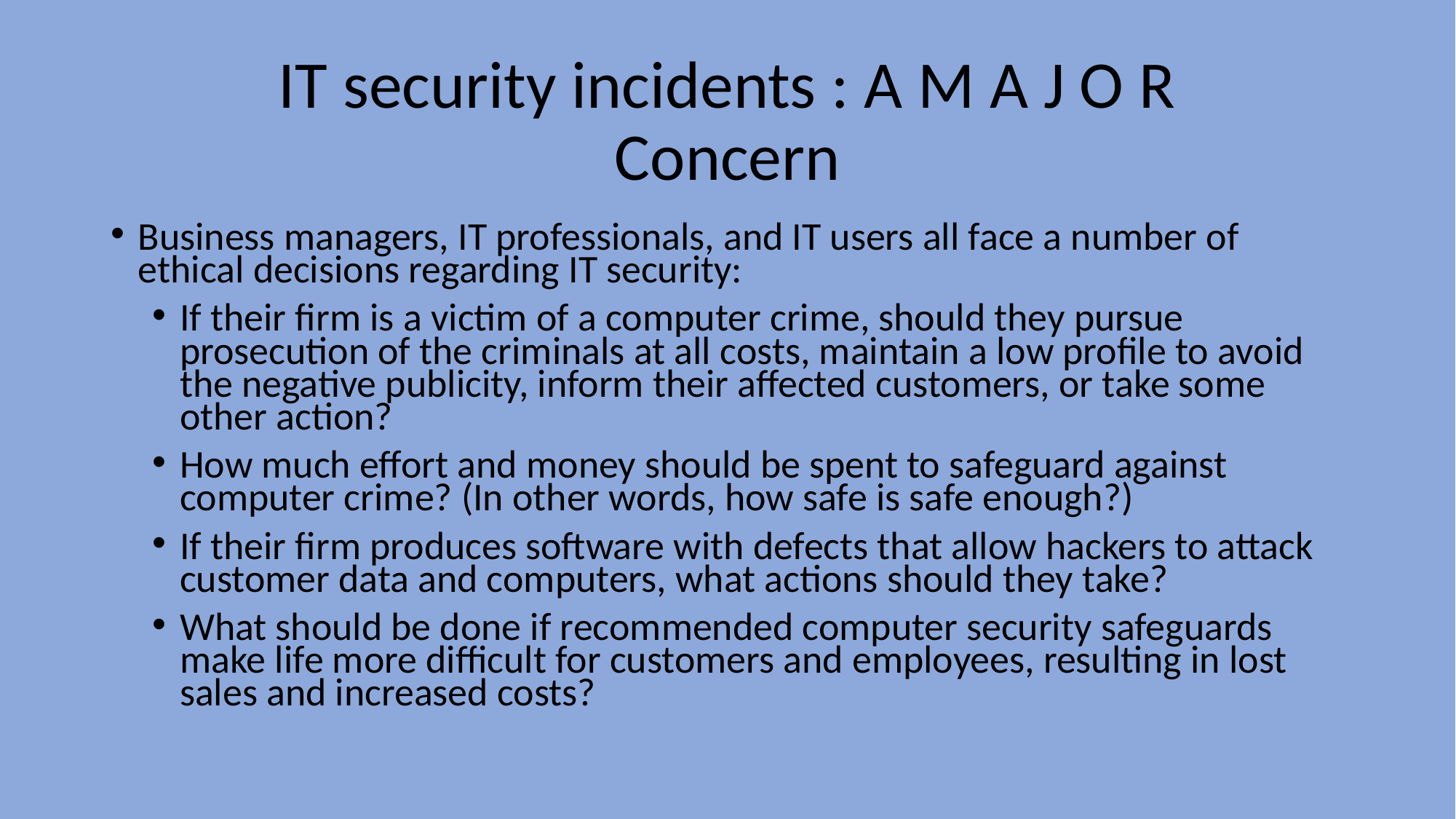

# IT security incidents : A M A J O R Concern
Business managers, IT professionals, and IT users all face a number of ethical decisions regarding IT security:
If their firm is a victim of a computer crime, should they pursue prosecution of the criminals at all costs, maintain a low profile to avoid the negative publicity, inform their affected customers, or take some other action?
How much effort and money should be spent to safeguard against computer crime? (In other words, how safe is safe enough?)
If their firm produces software with defects that allow hackers to attack customer data and computers, what actions should they take?
What should be done if recommended computer security safeguards make life more difficult for customers and employees, resulting in lost sales and increased costs?